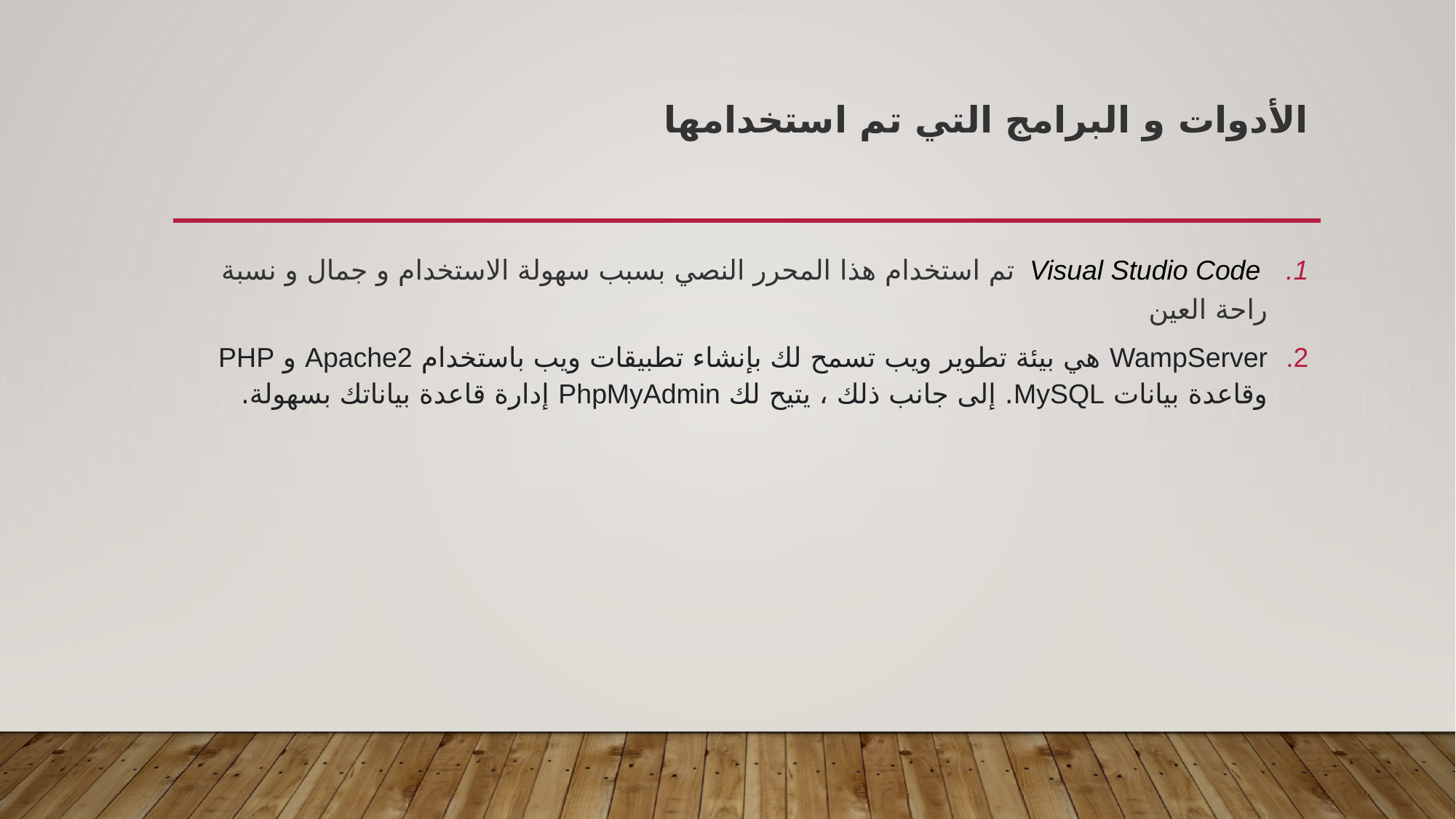

# الأدوات و البرامج التي تم استخدامها
 Visual Studio Code  تم استخدام هذا المحرر النصي بسبب سهولة الاستخدام و جمال و نسبة راحة العين
WampServer هي بيئة تطوير ويب تسمح لك بإنشاء تطبيقات ويب باستخدام Apache2 و PHP وقاعدة بيانات MySQL. إلى جانب ذلك ، يتيح لك PhpMyAdmin إدارة قاعدة بياناتك بسهولة.